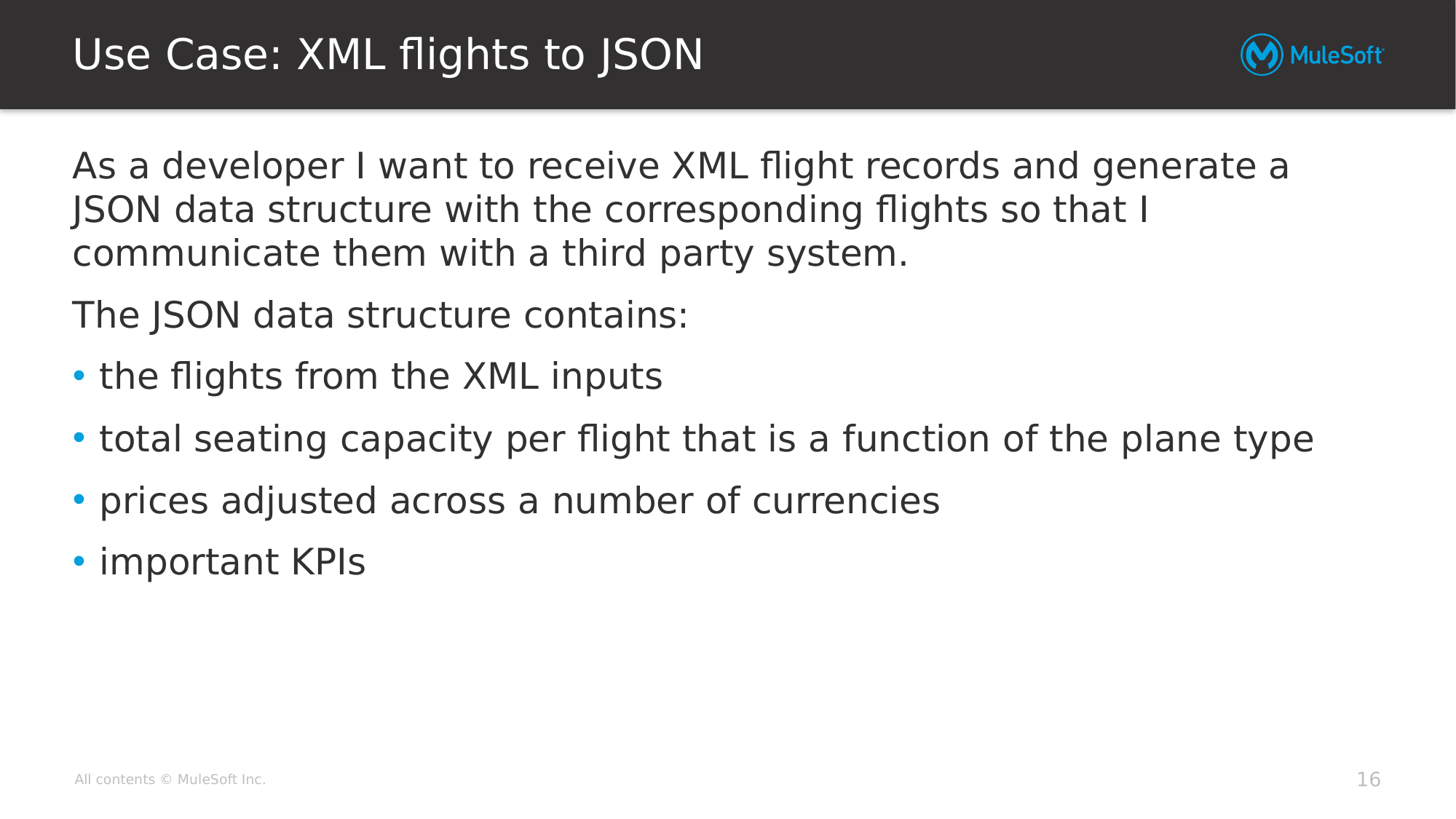

# Use Case: XML flights to JSON
As a developer I want to receive XML flight records and generate a JSON data structure with the corresponding flights so that I communicate them with a third party system.
The JSON data structure contains:
the flights from the XML inputs
total seating capacity per flight that is a function of the plane type
prices adjusted across a number of currencies
important KPIs
16